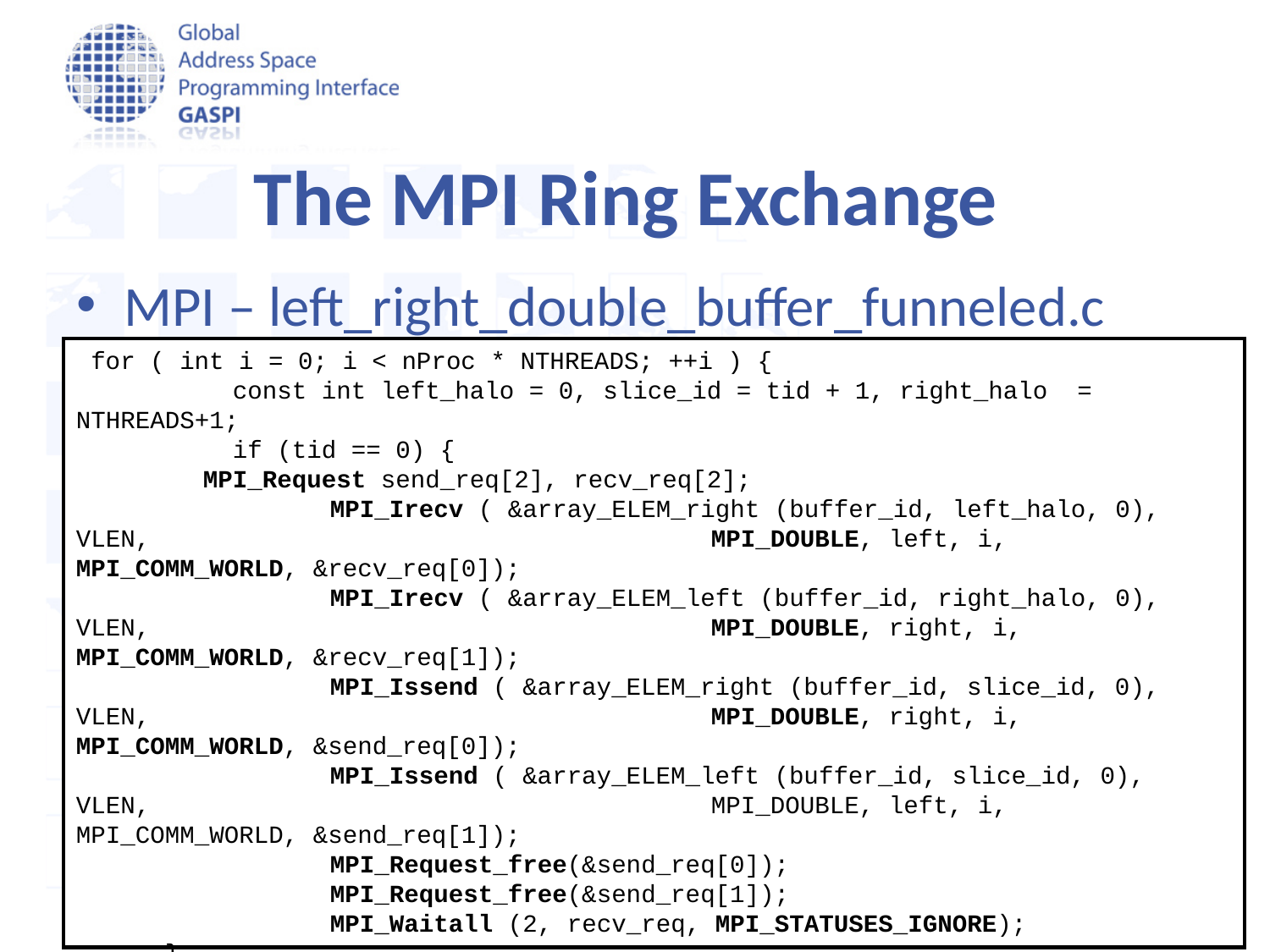

The MPI Ring Exchange
MPI – left_right_double_buffer_funneled.c
 for ( int i = 0; i < nProc * NTHREADS; ++i ) {
	  const int left_halo = 0, slice_id = tid + 1, right_halo  = NTHREADS+1;
	  if (tid == 0) {
       	MPI_Request send_req[2], recv_req[2];
	   	MPI_Irecv ( &array_ELEM_right (buffer_id, left_halo, 0), VLEN, 					MPI_DOUBLE, left, i, MPI_COMM_WORLD, &recv_req[0]);
	  	MPI_Irecv ( &array_ELEM_left (buffer_id, right_halo, 0), VLEN, 					MPI_DOUBLE, right, i, MPI_COMM_WORLD, &recv_req[1]);
		MPI_Issend ( &array_ELEM_right (buffer_id, slice_id, 0), VLEN, 					MPI_DOUBLE, right, i, MPI_COMM_WORLD, &send_req[0]);
		MPI_Issend ( &array_ELEM_left (buffer_id, slice_id, 0), VLEN, 					MPI_DOUBLE, left, i, MPI_COMM_WORLD, &send_req[1]);
		MPI_Request_free(&send_req[0]);
		MPI_Request_free(&send_req[1]);
		MPI_Waitall (2, recv_req, MPI_STATUSES_IGNORE);
      }
#pragma omp barrier
  	  data_compute (NTHREADS, array, 1 - buffer_id, buffer_id, slice_id);
	  buffer_id = 1 - buffer_id;
  }